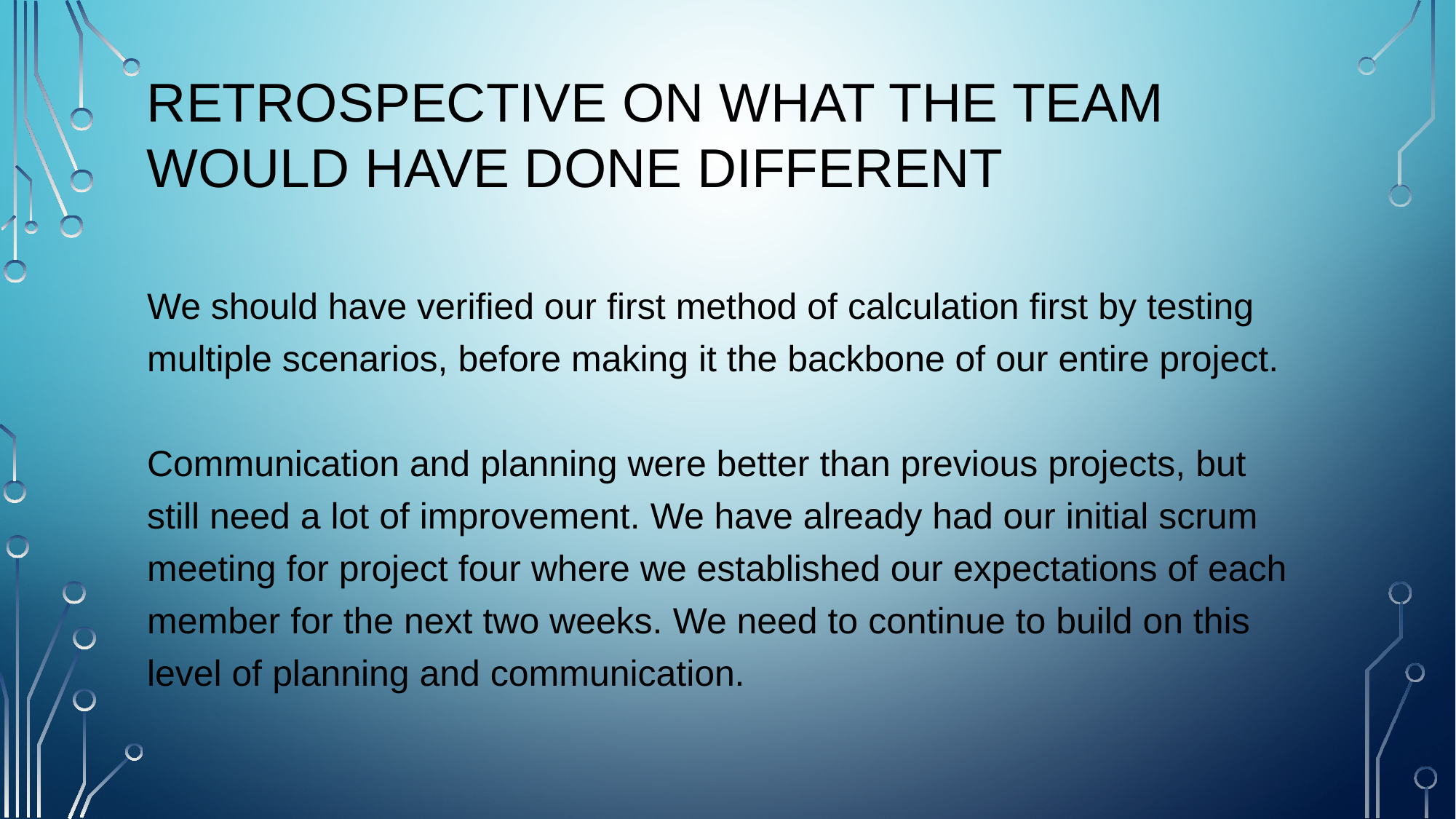

Retrospective on what the team would have done different

We should have verified our first method of calculation first by testing multiple scenarios, before making it the backbone of our entire project.

Communication and planning were better than previous projects, but still need a lot of improvement. We have already had our initial scrum meeting for project four where we established our expectations of each member for the next two weeks. We need to continue to build on this level of planning and communication.